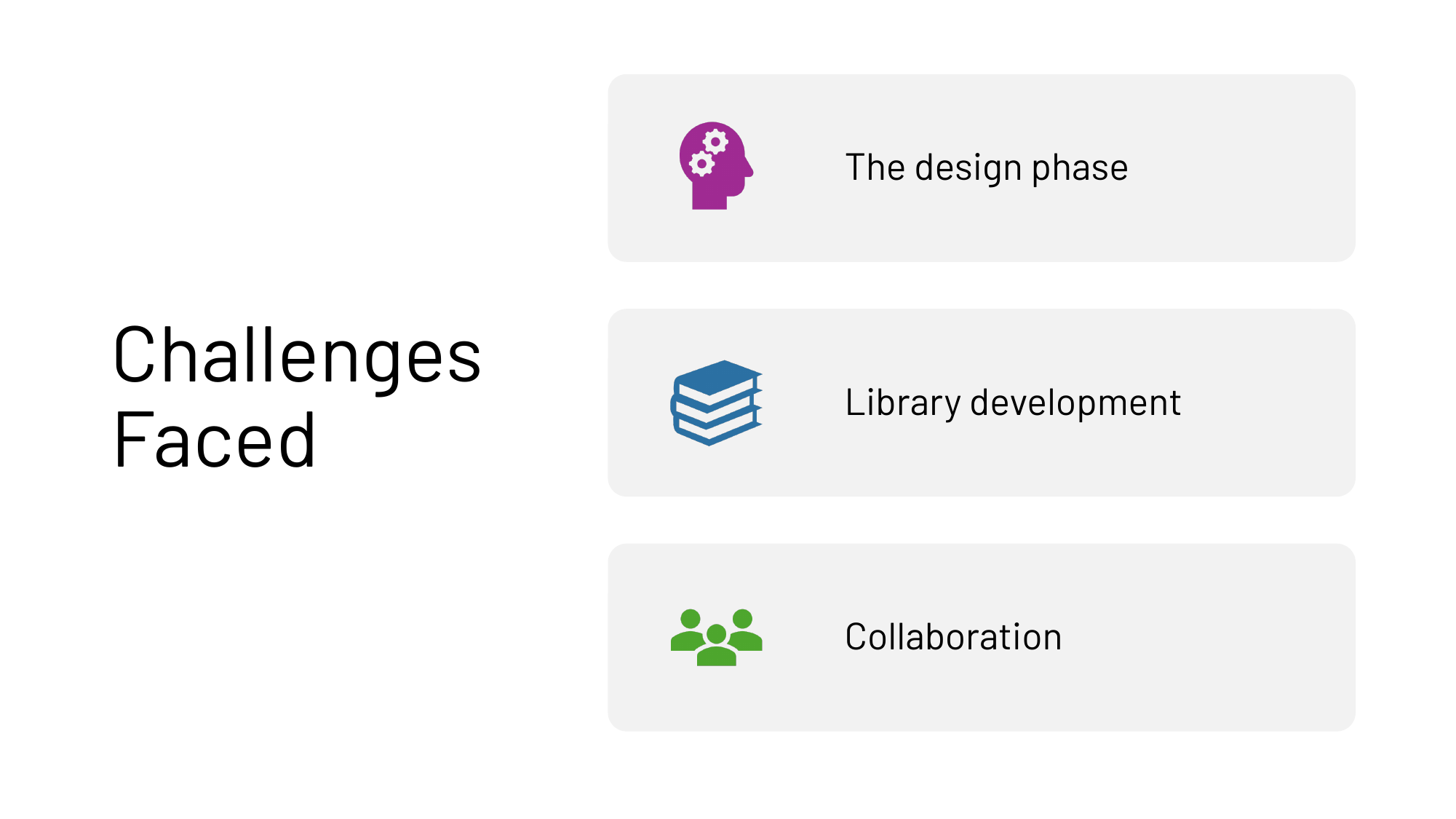

# Challenges Faced
The design phase
Library development
Collaboration